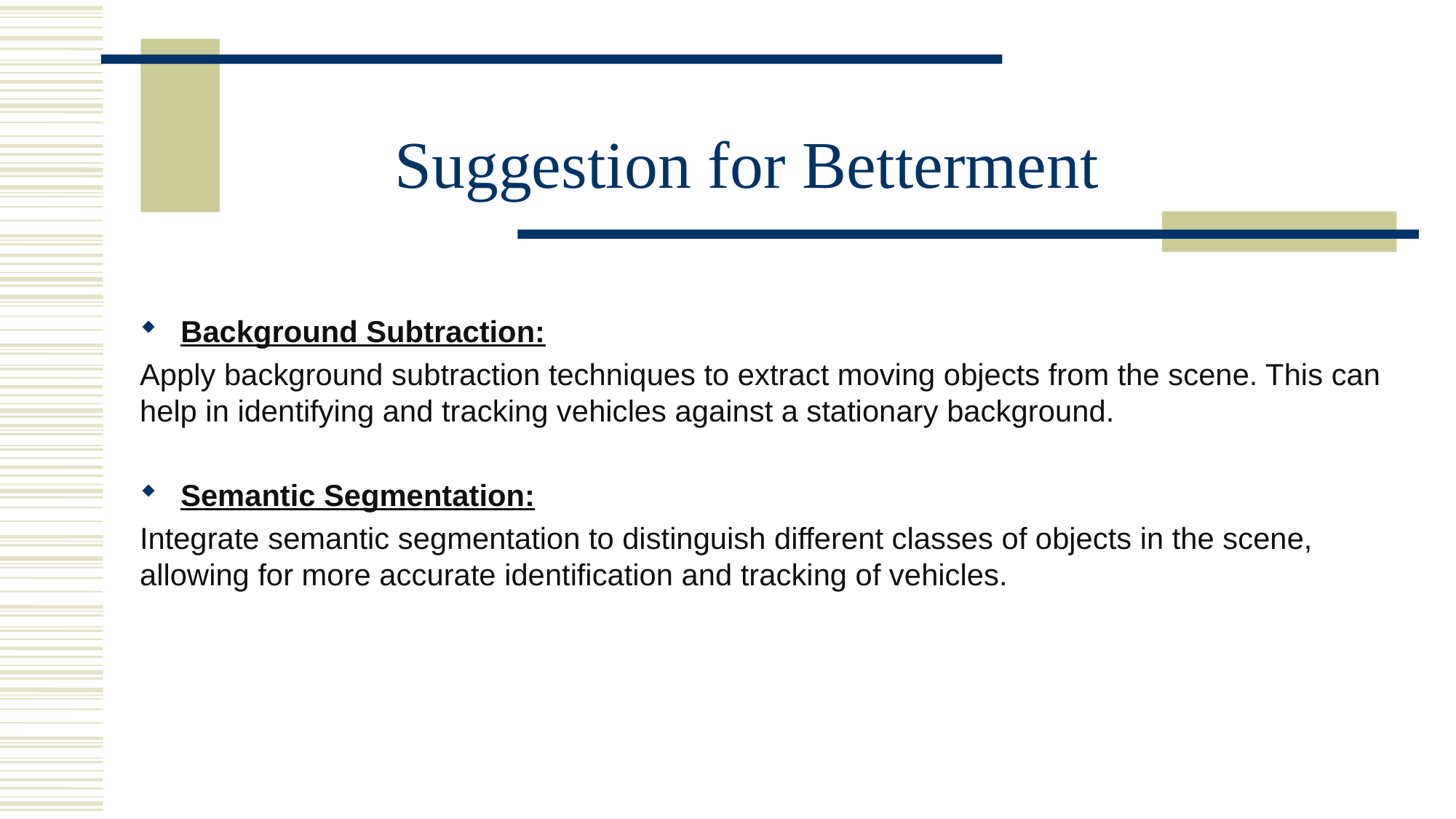

#
Suggestion for Betterment

Background Subtraction:
Apply background subtraction techniques to extract moving objects from the scene. This can help in identifying and tracking vehicles against a stationary background.

Semantic Segmentation:
Integrate semantic segmentation to distinguish different classes of objects in the scene, allowing for more accurate identification and tracking of vehicles.